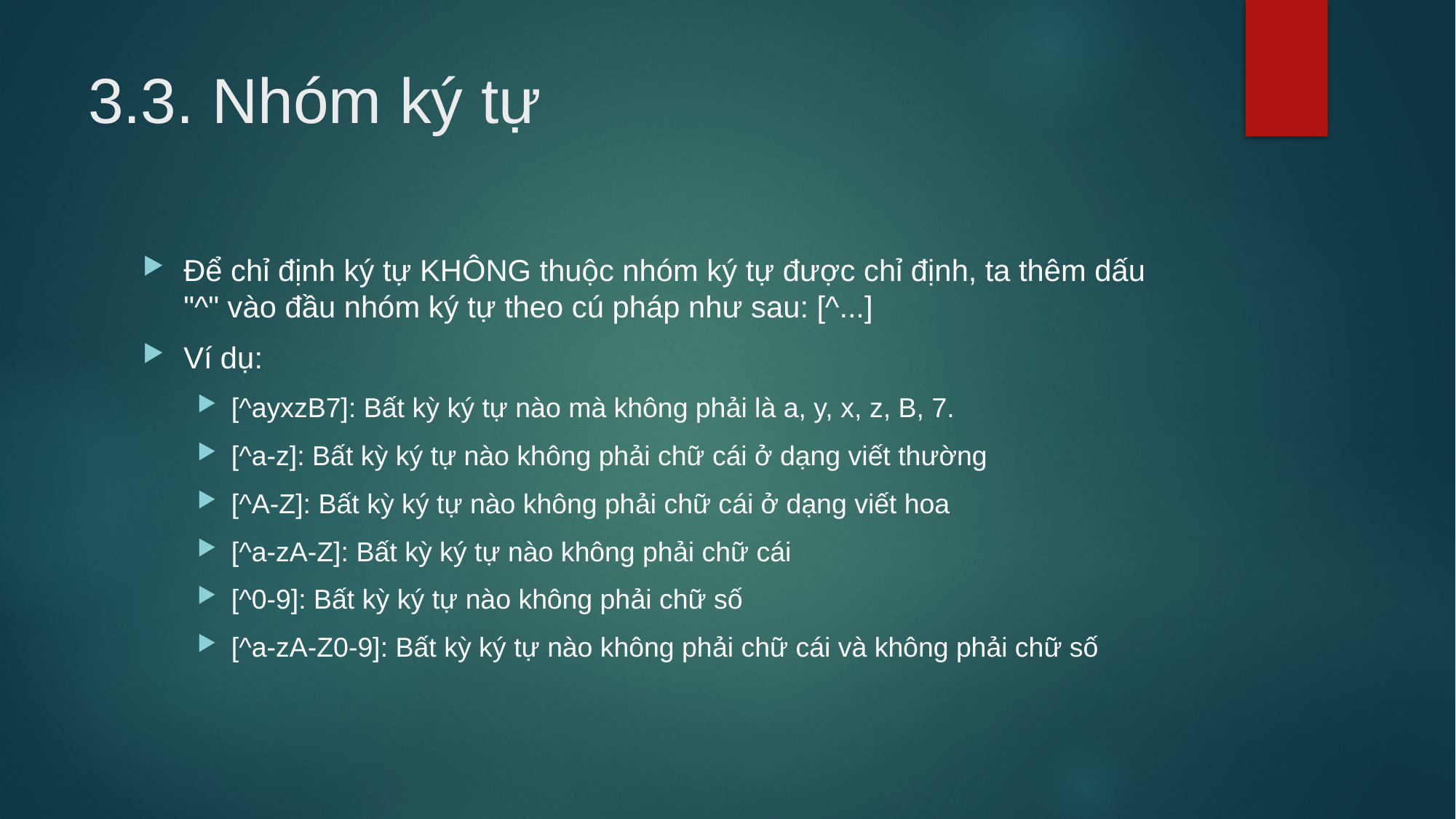

# 3.3. Nhóm ký tự
Để chỉ định ký tự KHÔNG thuộc nhóm ký tự được chỉ định, ta thêm dấu "^" vào đầu nhóm ký tự theo cú pháp như sau: [^...]
Ví dụ:
[^ayxzB7]: Bất kỳ ký tự nào mà không phải là a, y, x, z, B, 7.
[^a-z]: Bất kỳ ký tự nào không phải chữ cái ở dạng viết thường
[^A-Z]: Bất kỳ ký tự nào không phải chữ cái ở dạng viết hoa
[^a-zA-Z]: Bất kỳ ký tự nào không phải chữ cái
[^0-9]: Bất kỳ ký tự nào không phải chữ số
[^a-zA-Z0-9]: Bất kỳ ký tự nào không phải chữ cái và không phải chữ số